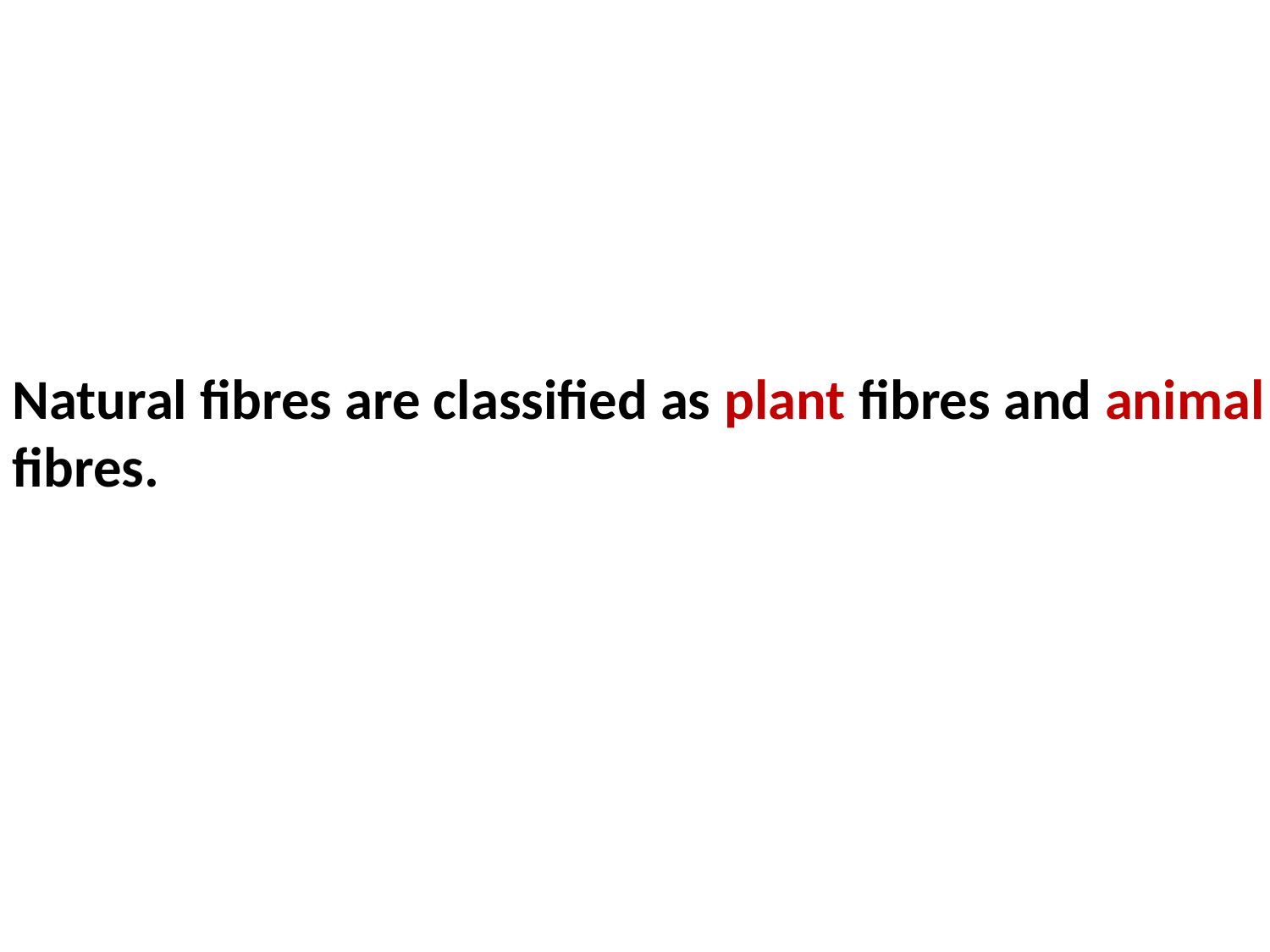

Natural fibres are classified as plant fibres and animal fibres.